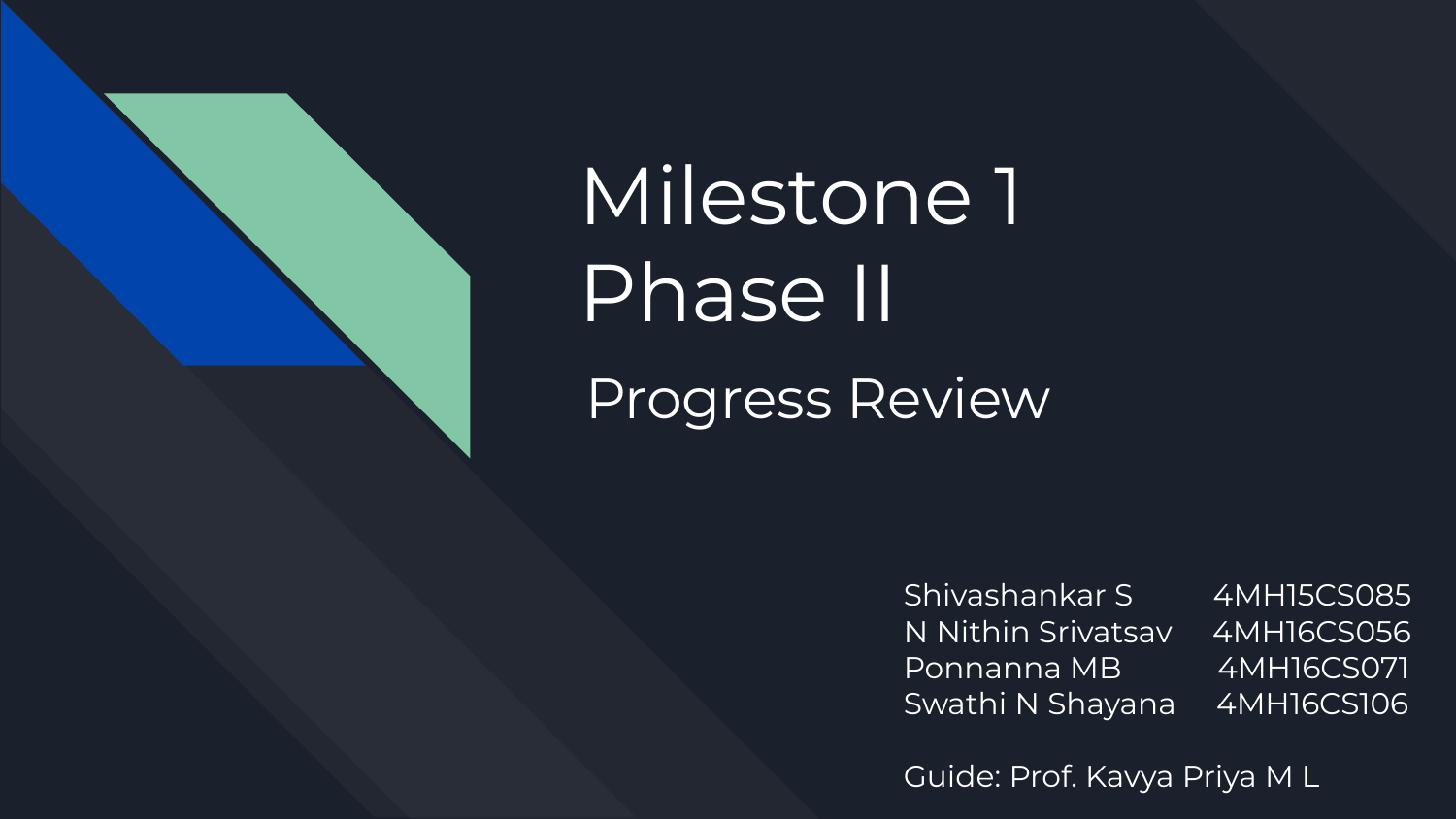

# Milestone 1
Phase II
Progress Review
Shivashankar S          4MH15CS085
N Nithin Srivatsav     4MH16CS056
Ponnanna MB            4MH16CS071
Swathi N Shayana     4MH16CS106

Guide: Prof. Kavya Priya M L